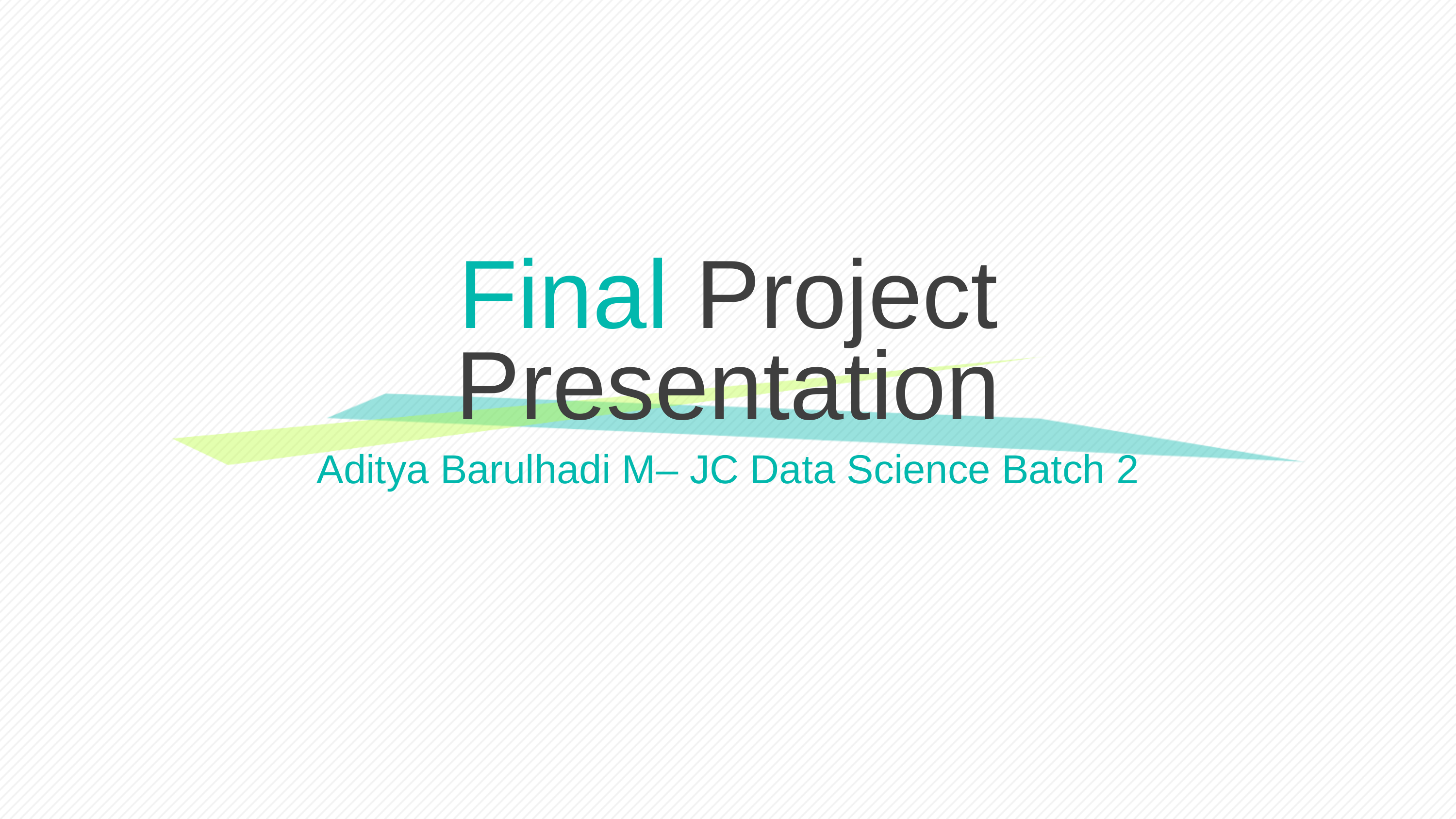

# Final Project Presentation
Aditya Barulhadi M– JC Data Science Batch 2